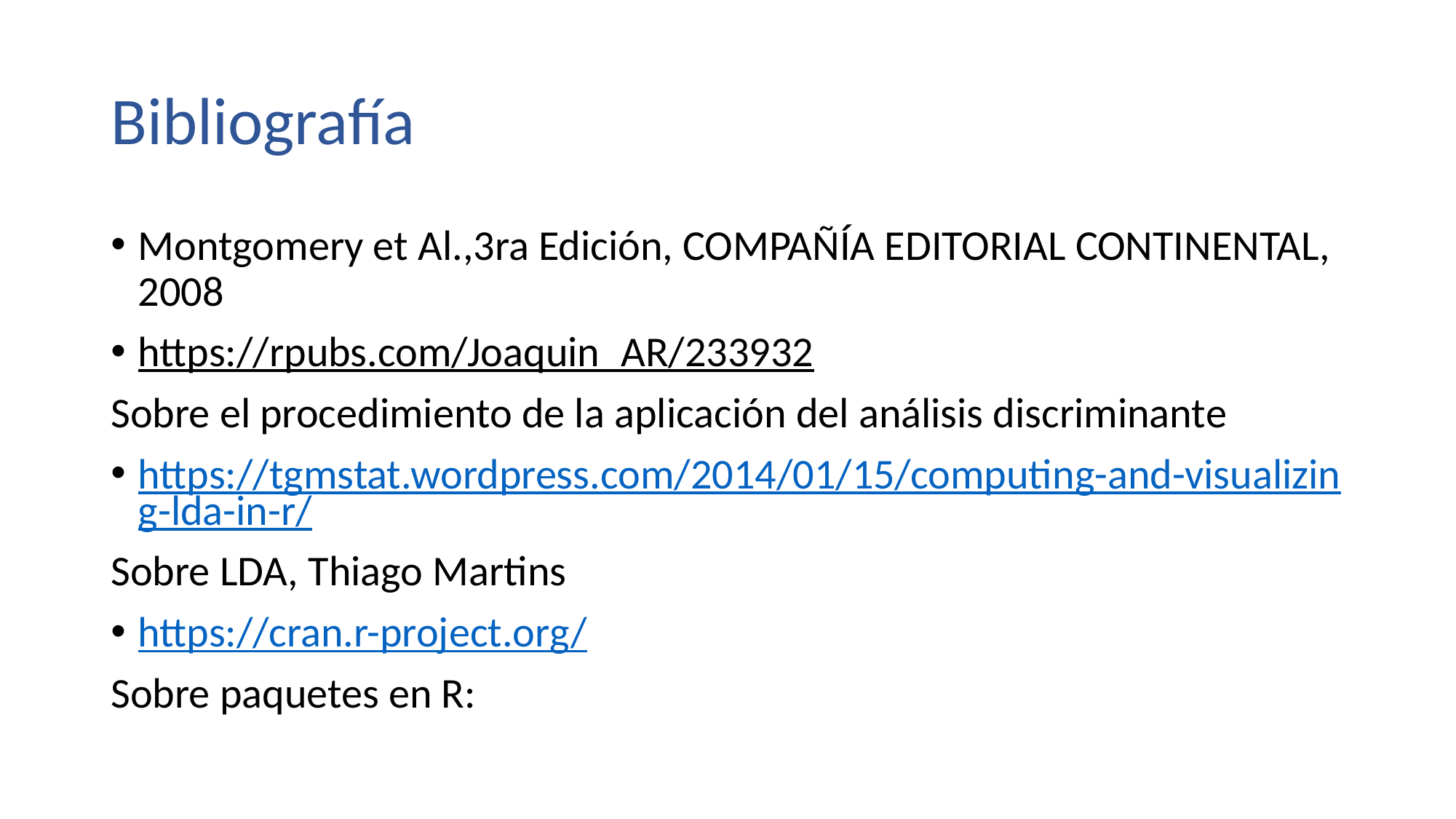

# Bibliografía
Montgomery et Al.,3ra Edición, COMPAÑÍA EDITORIAL CONTINENTAL, 2008
https://rpubs.com/Joaquin_AR/233932
Sobre el procedimiento de la aplicación del análisis discriminante
https://tgmstat.wordpress.com/2014/01/15/computing-and-visualizing-lda-in-r/
Sobre LDA, Thiago Martins
https://cran.r-project.org/
Sobre paquetes en R: